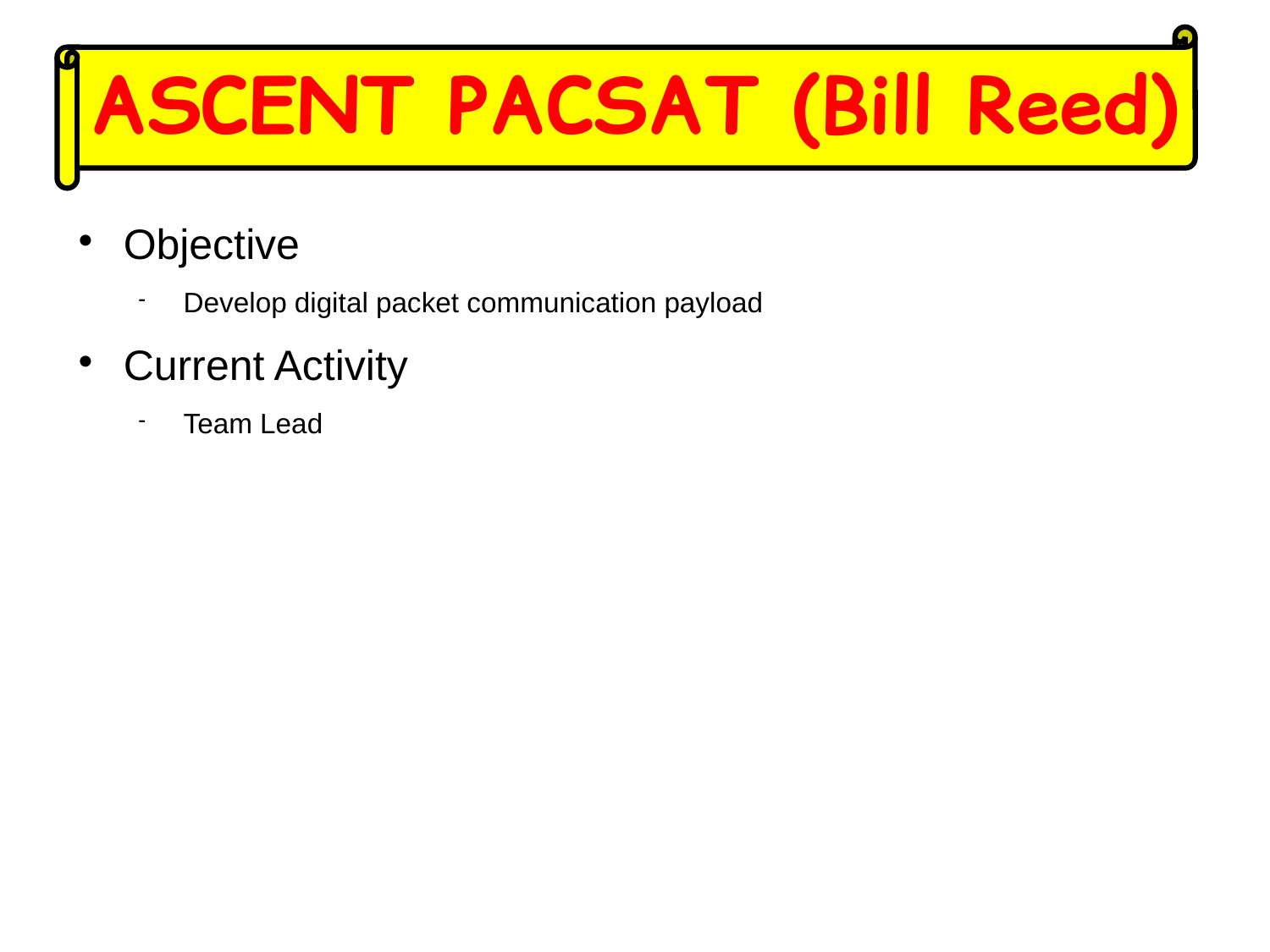

ASCENT PACSAT (Bill Reed)
# Objective
Develop digital packet communication payload
Current Activity
Team Lead